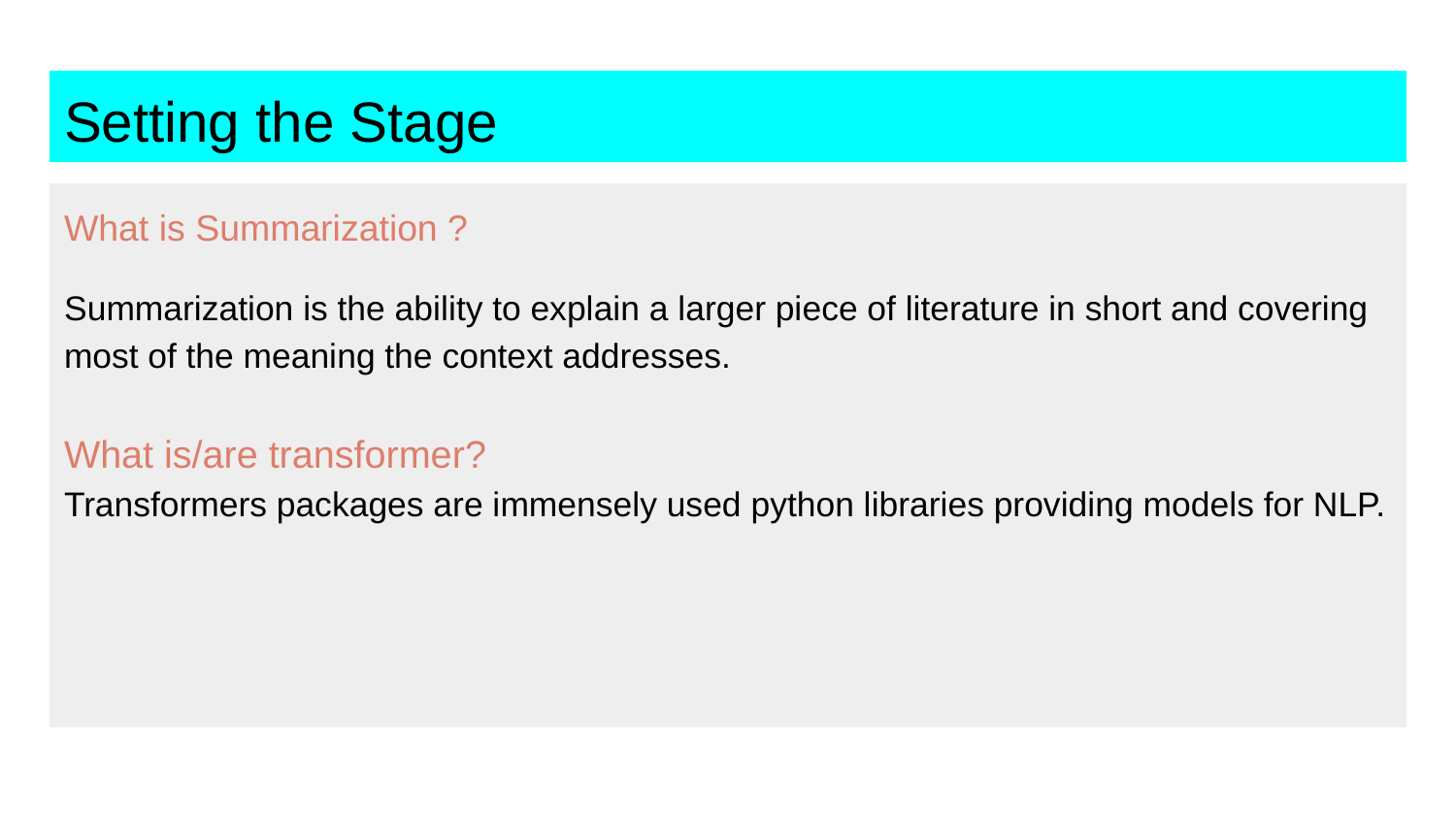

# Setting the Stage
What is Summarization ?
Summarization is the ability to explain a larger piece of literature in short and covering most of the meaning the context addresses.

What is/are transformer?
Transformers packages are immensely used python libraries providing models for NLP.